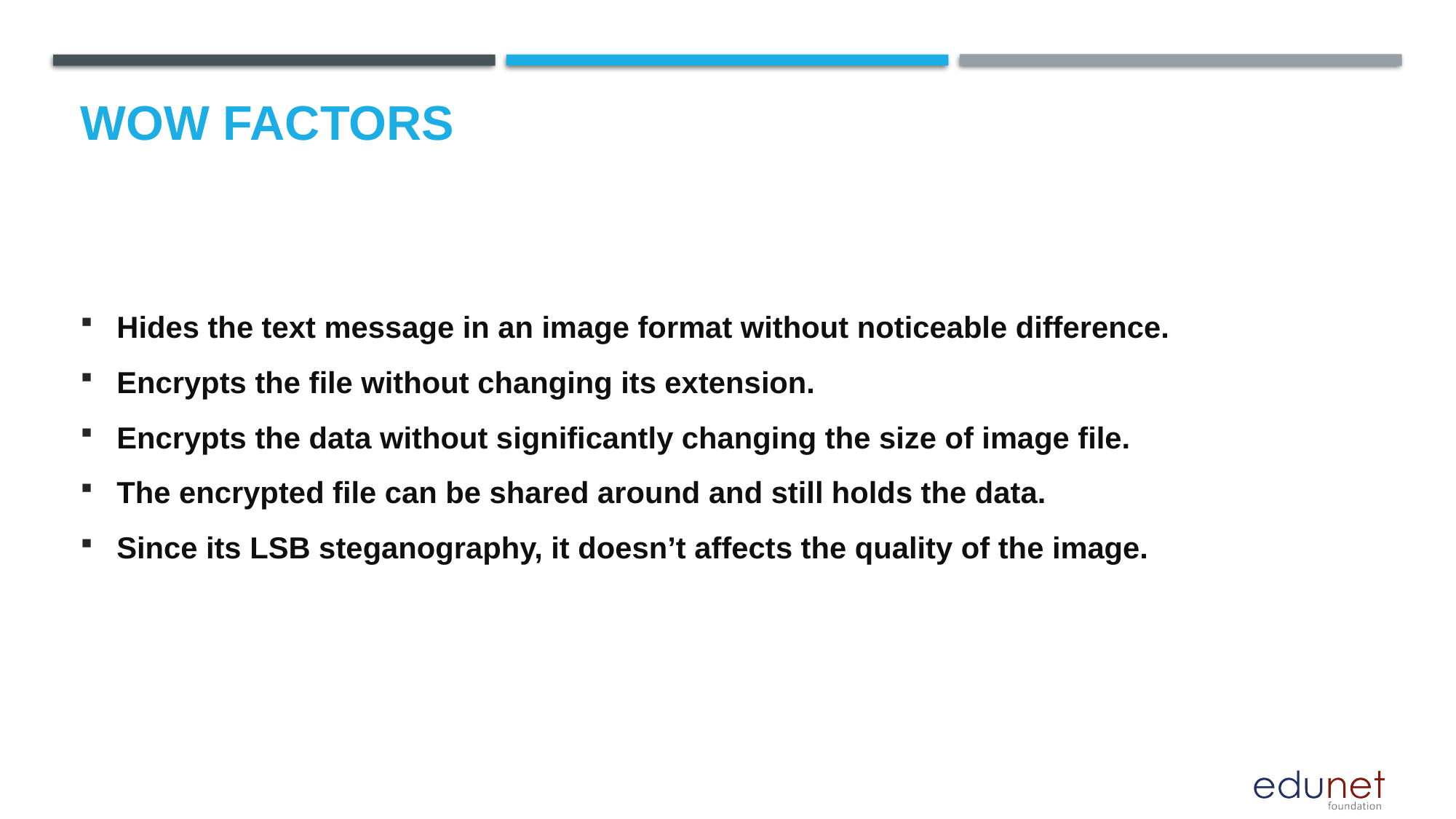

# Wow factors
Hides the text message in an image format without noticeable difference.
Encrypts the file without changing its extension.
Encrypts the data without significantly changing the size of image file.
The encrypted file can be shared around and still holds the data.
Since its LSB steganography, it doesn’t affects the quality of the image.